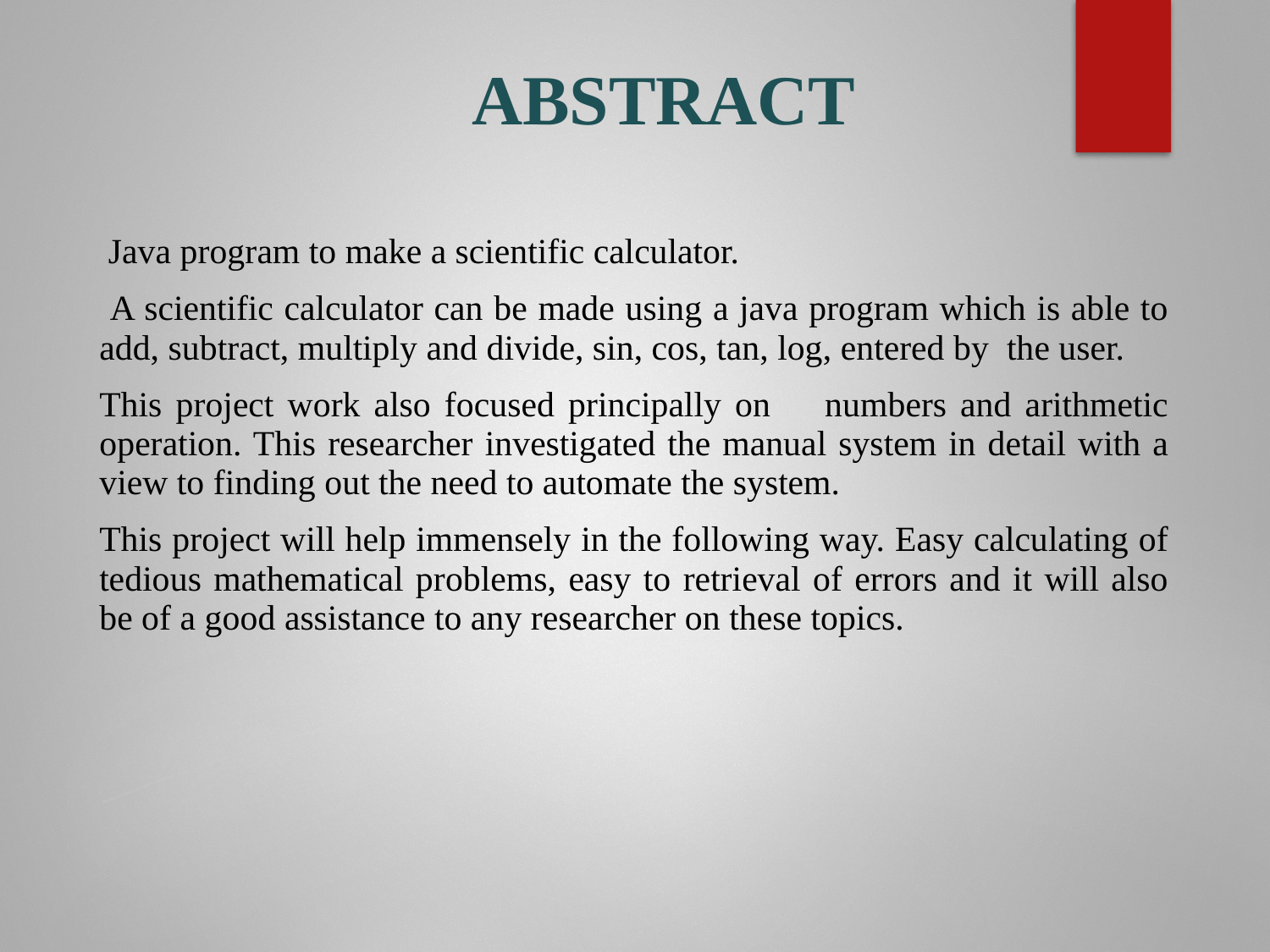

# ABSTRACT
 Java program to make a scientific calculator.
 A scientific calculator can be made using a java program which is able to add, subtract, multiply and divide, sin, cos, tan, log, entered by  the user.
This project work also focused principally on    numbers and arithmetic operation. This researcher investigated the manual system in detail with a view to finding out the need to automate the system.
This project will help immensely in the following way. Easy calculating of tedious mathematical problems, easy to retrieval of errors and it will also be of a good assistance to any researcher on these topics.